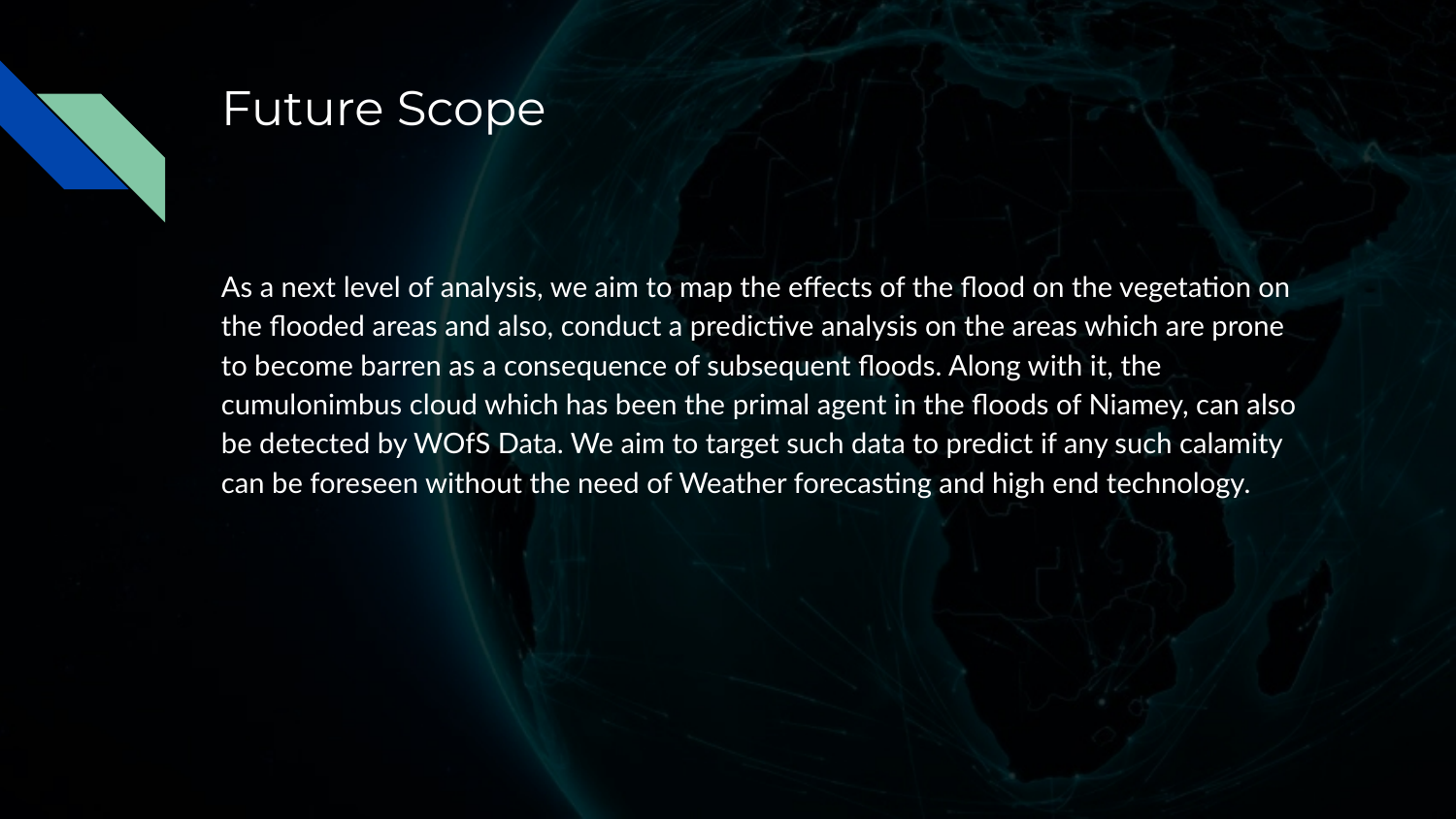

# Future Scope
As a next level of analysis, we aim to map the effects of the flood on the vegetation on the flooded areas and also, conduct a predictive analysis on the areas which are prone to become barren as a consequence of subsequent floods. Along with it, the cumulonimbus cloud which has been the primal agent in the floods of Niamey, can also be detected by WOfS Data. We aim to target such data to predict if any such calamity can be foreseen without the need of Weather forecasting and high end technology.